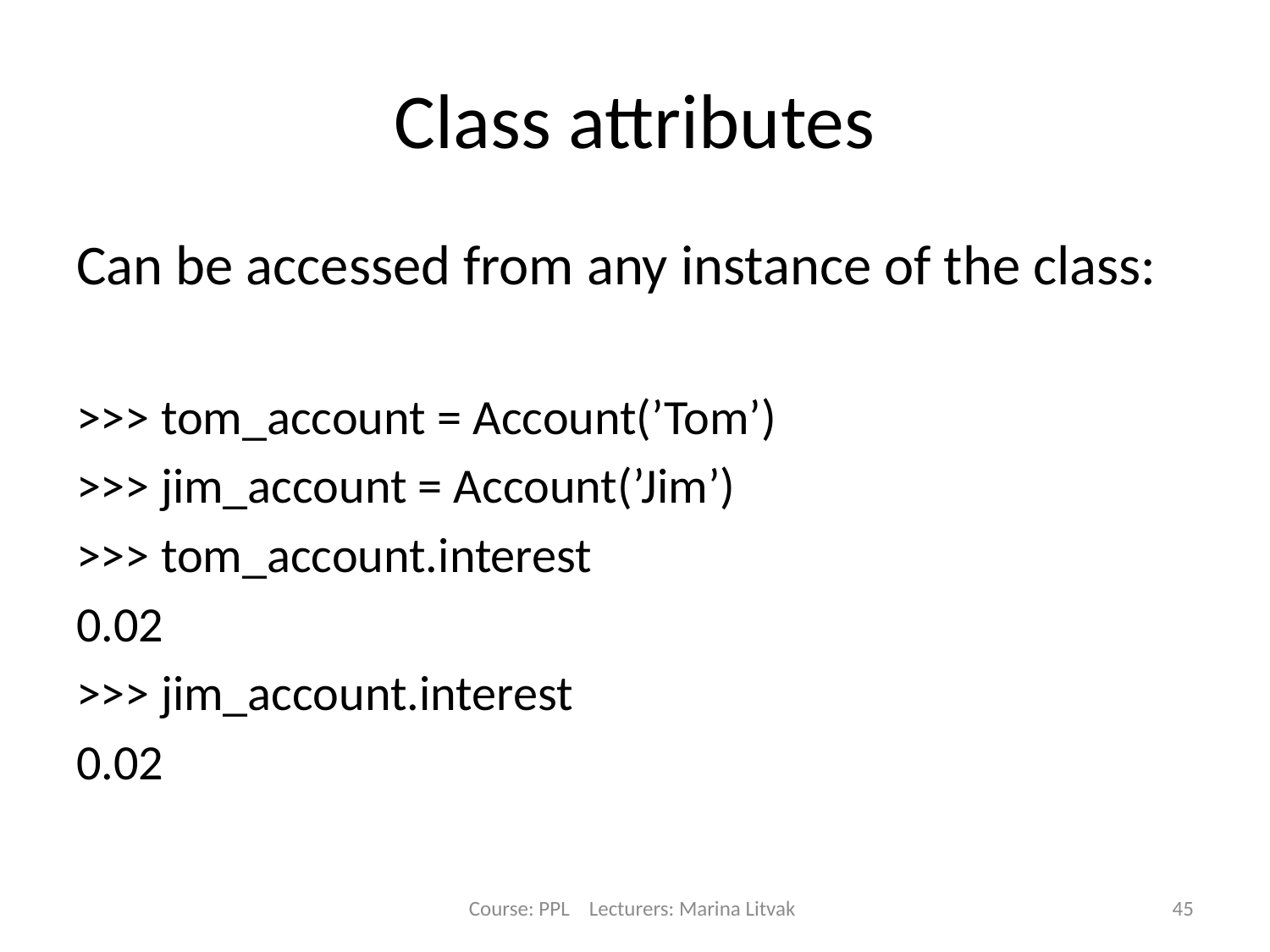

# Class attributes
Can be accessed from any instance of the class:

>>> tom_account = Account(’Tom’)
>>> jim_account = Account(’Jim’)
>>> tom_account.interest
0.02
>>> jim_account.interest
0.02
Course: PPL    Lecturers: Marina Litvak
45